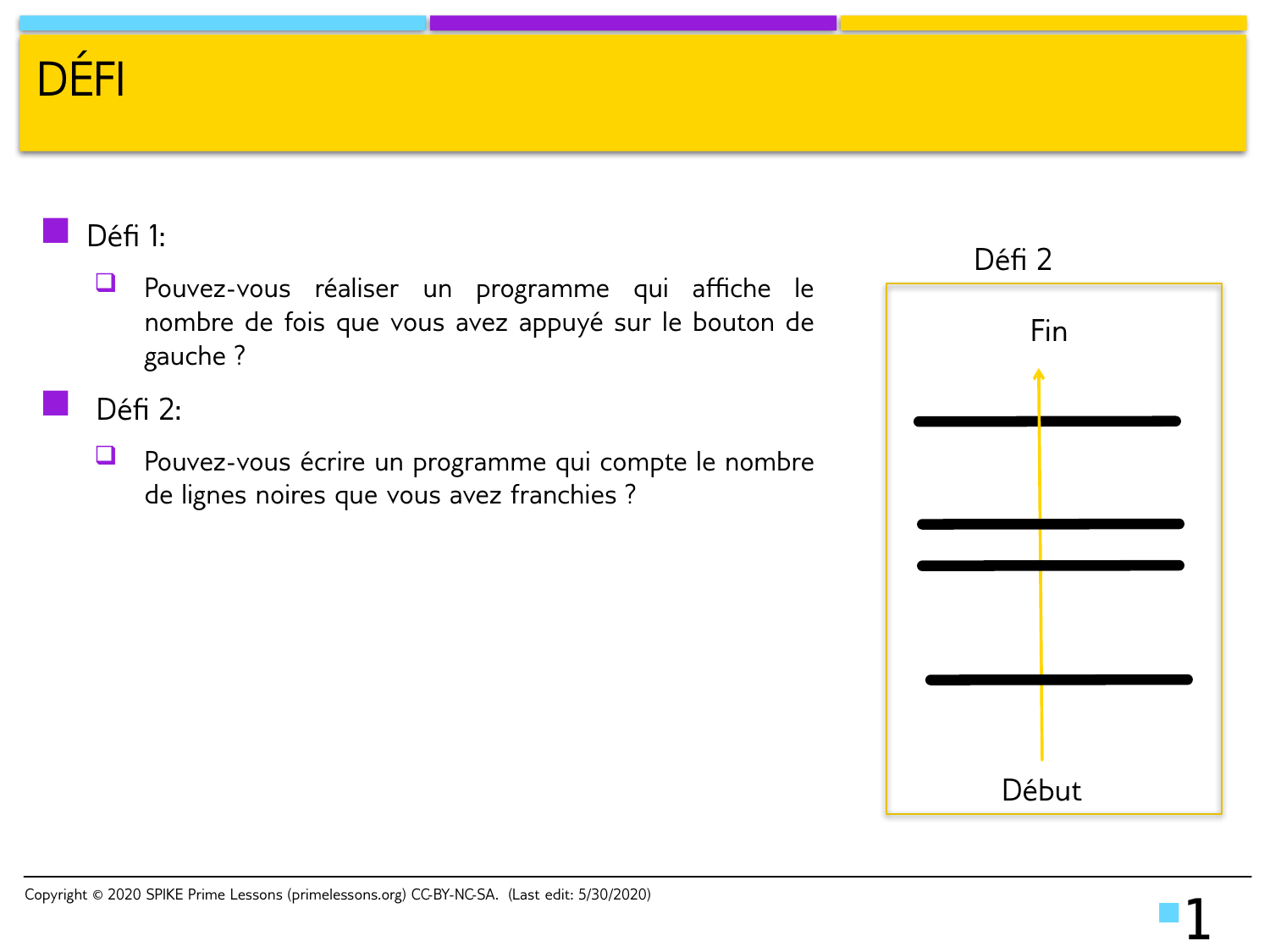

# Défi
Défi 1:
Pouvez-vous réaliser un programme qui affiche le nombre de fois que vous avez appuyé sur le bouton de gauche ?
 Défi 2:
Pouvez-vous écrire un programme qui compte le nombre de lignes noires que vous avez franchies ?
Défi 2

Fin
Début
10
Copyright © 2020 SPIKE Prime Lessons (primelessons.org) CC-BY-NC-SA.  (Last edit: 5/30/2020)